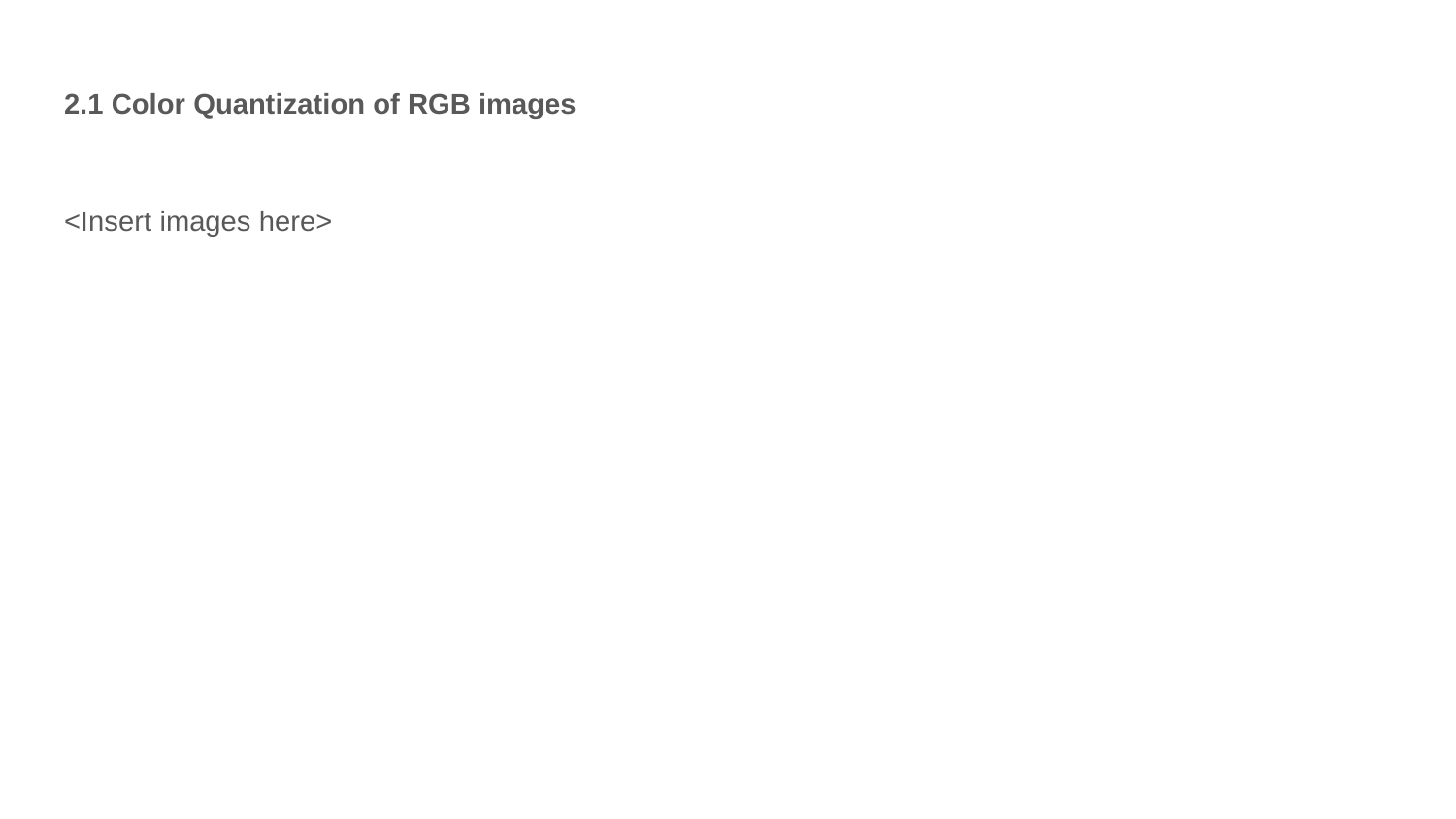

# 2.1 Color Quantization of RGB images
<Insert images here>